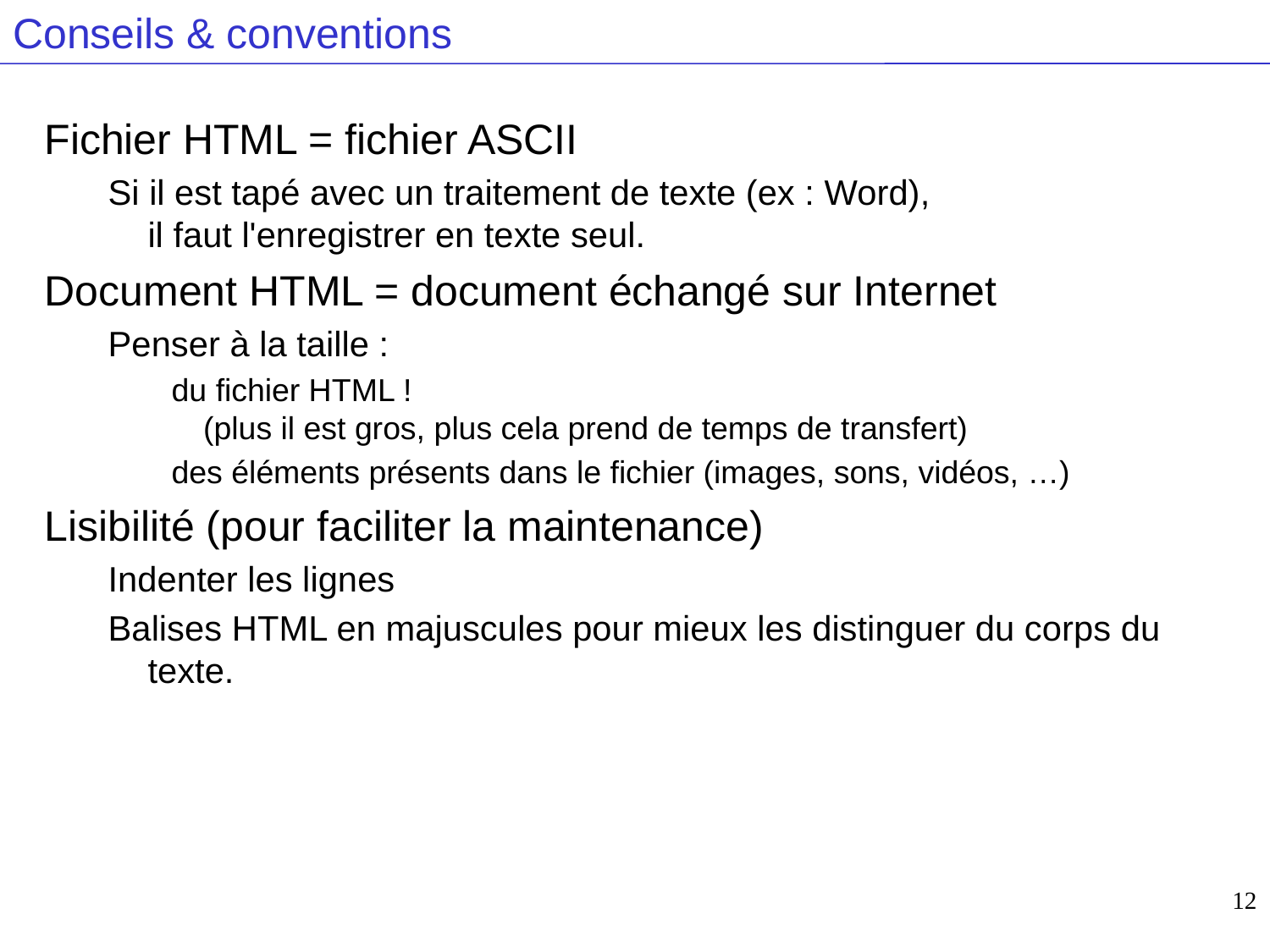

# Conseils & conventions
Fichier HTML = fichier ASCII
Si il est tapé avec un traitement de texte (ex : Word),
il faut l'enregistrer en texte seul.
Document HTML = document échangé sur Internet
Penser à la taille :
du fichier HTML !
(plus il est gros, plus cela prend de temps de transfert)
des éléments présents dans le fichier (images, sons, vidéos, …)
Lisibilité (pour faciliter la maintenance)
Indenter les lignes
Balises HTML en majuscules pour mieux les distinguer du corps du texte.

12